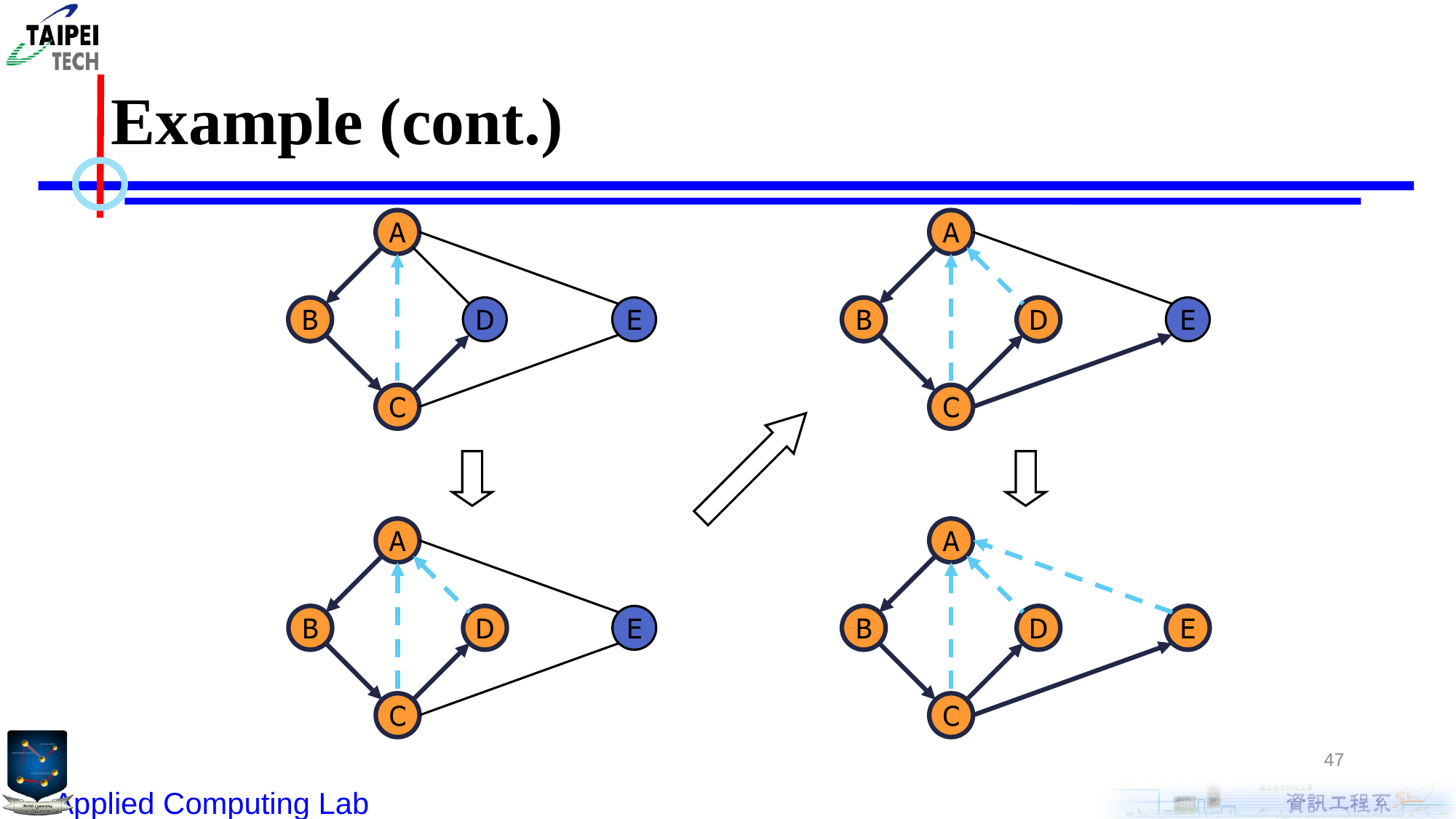

# Example (cont.)
A
B
D
E
C
A
B
D
E
C

A
B
D
E
C
A
B
D
E
C
47